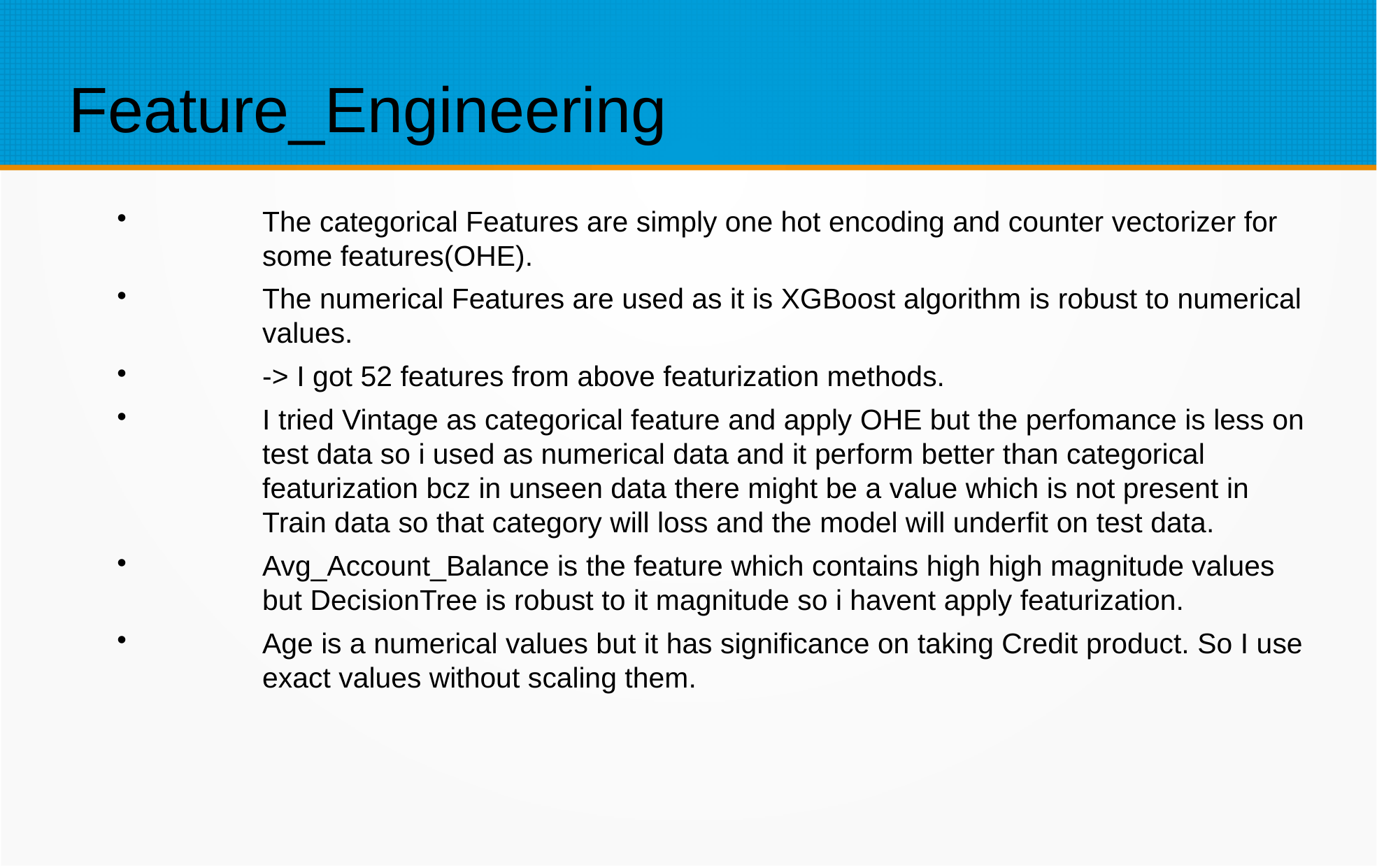

Feature_Engineering
The categorical Features are simply one hot encoding and counter vectorizer for some features(OHE).
The numerical Features are used as it is XGBoost algorithm is robust to numerical values.
-> I got 52 features from above featurization methods.
I tried Vintage as categorical feature and apply OHE but the perfomance is less on test data so i used as numerical data and it perform better than categorical featurization bcz in unseen data there might be a value which is not present in Train data so that category will loss and the model will underfit on test data.
Avg_Account_Balance is the feature which contains high high magnitude values but DecisionTree is robust to it magnitude so i havent apply featurization.
Age is a numerical values but it has significance on taking Credit product. So I use exact values without scaling them.